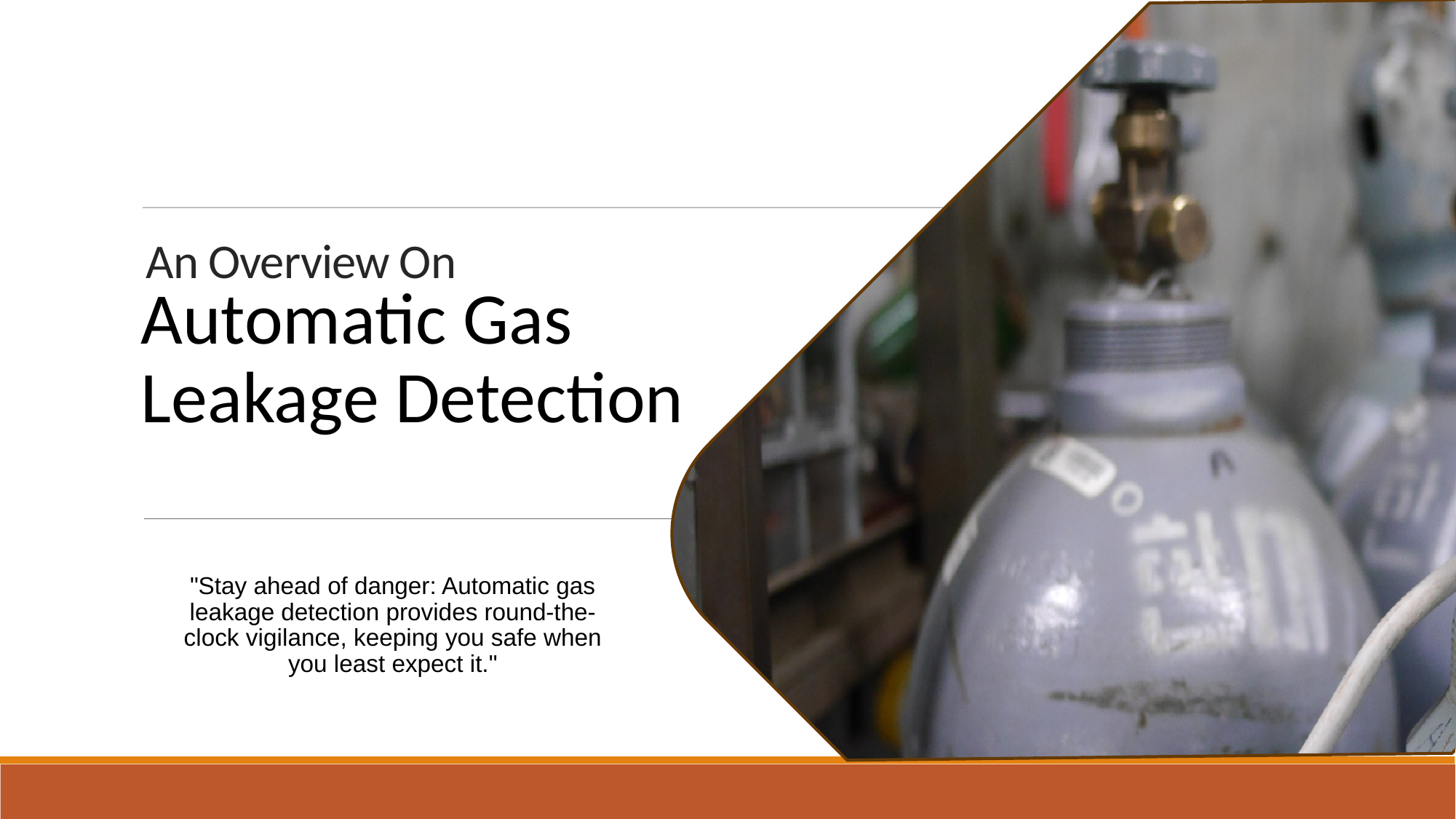

# An Overview On
   Automatic Gas
   Leakage Detection
"Stay ahead of danger: Automatic gas leakage detection provides round-the-clock vigilance, keeping you safe when you least expect it."